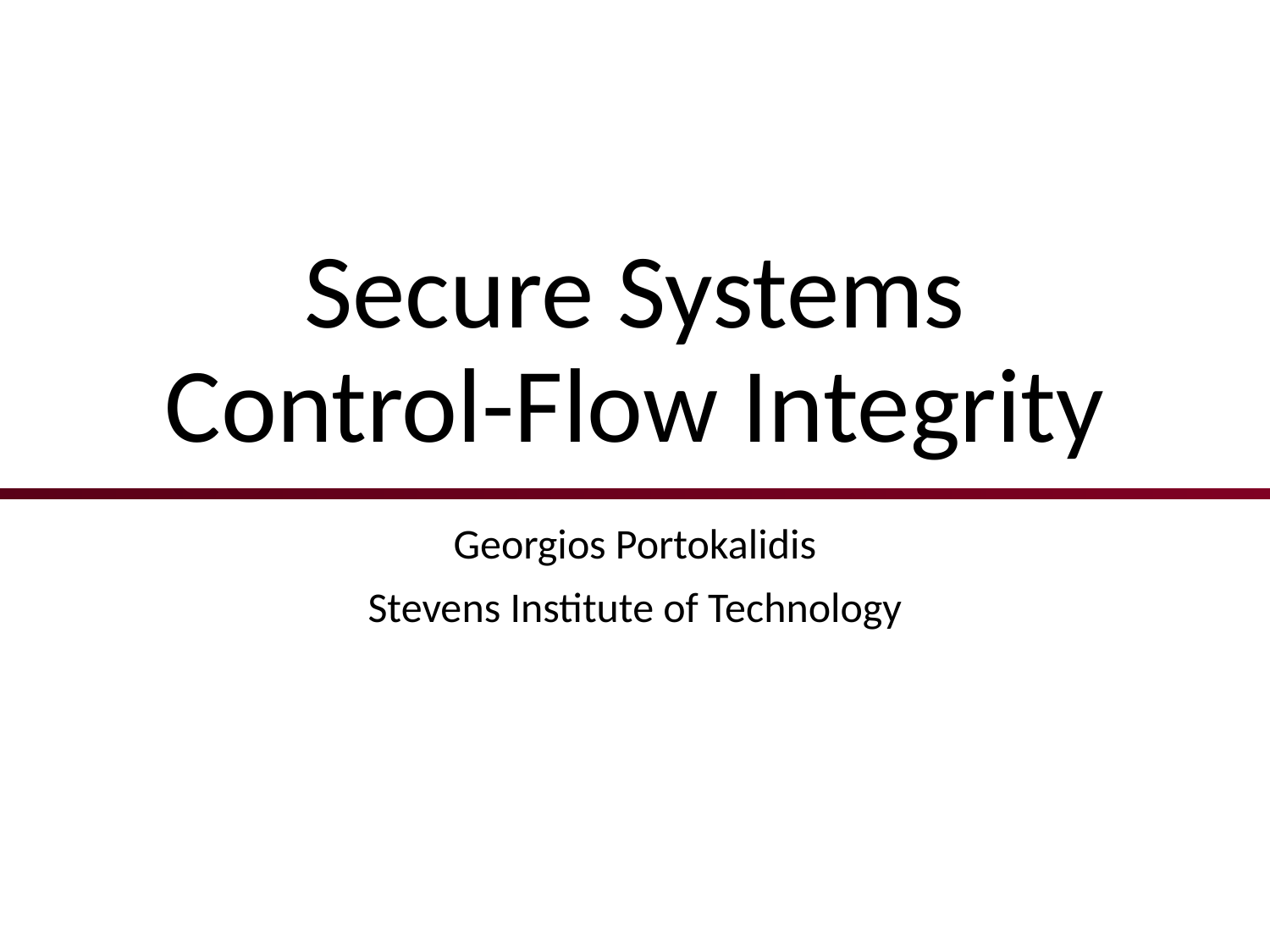

# Secure Systems Control-Flow Integrity
Georgios Portokalidis
Stevens Institute of Technology